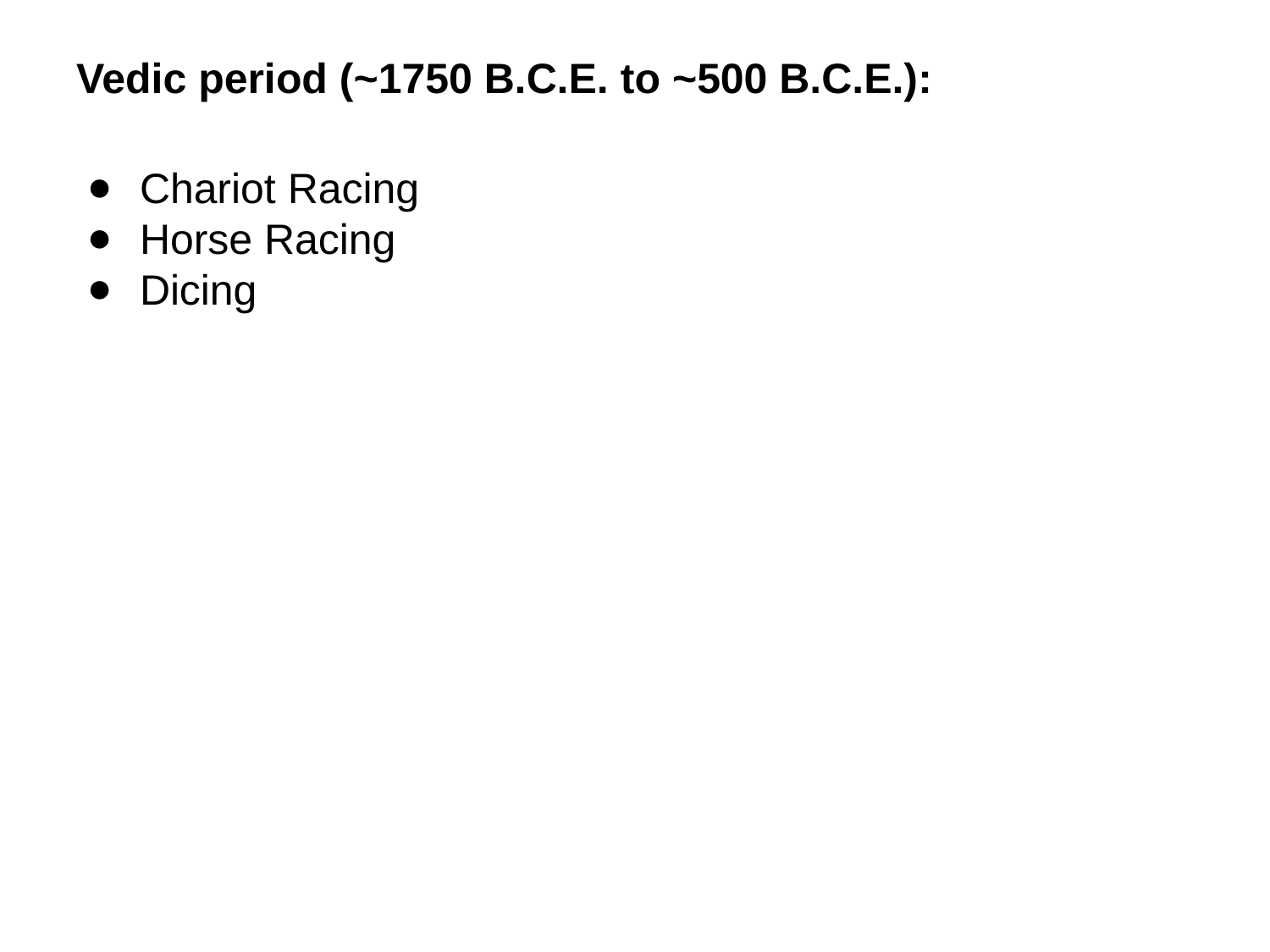

# Vedic period (~1750 B.C.E. to ~500 B.C.E.):
Chariot Racing
Horse Racing
Dicing